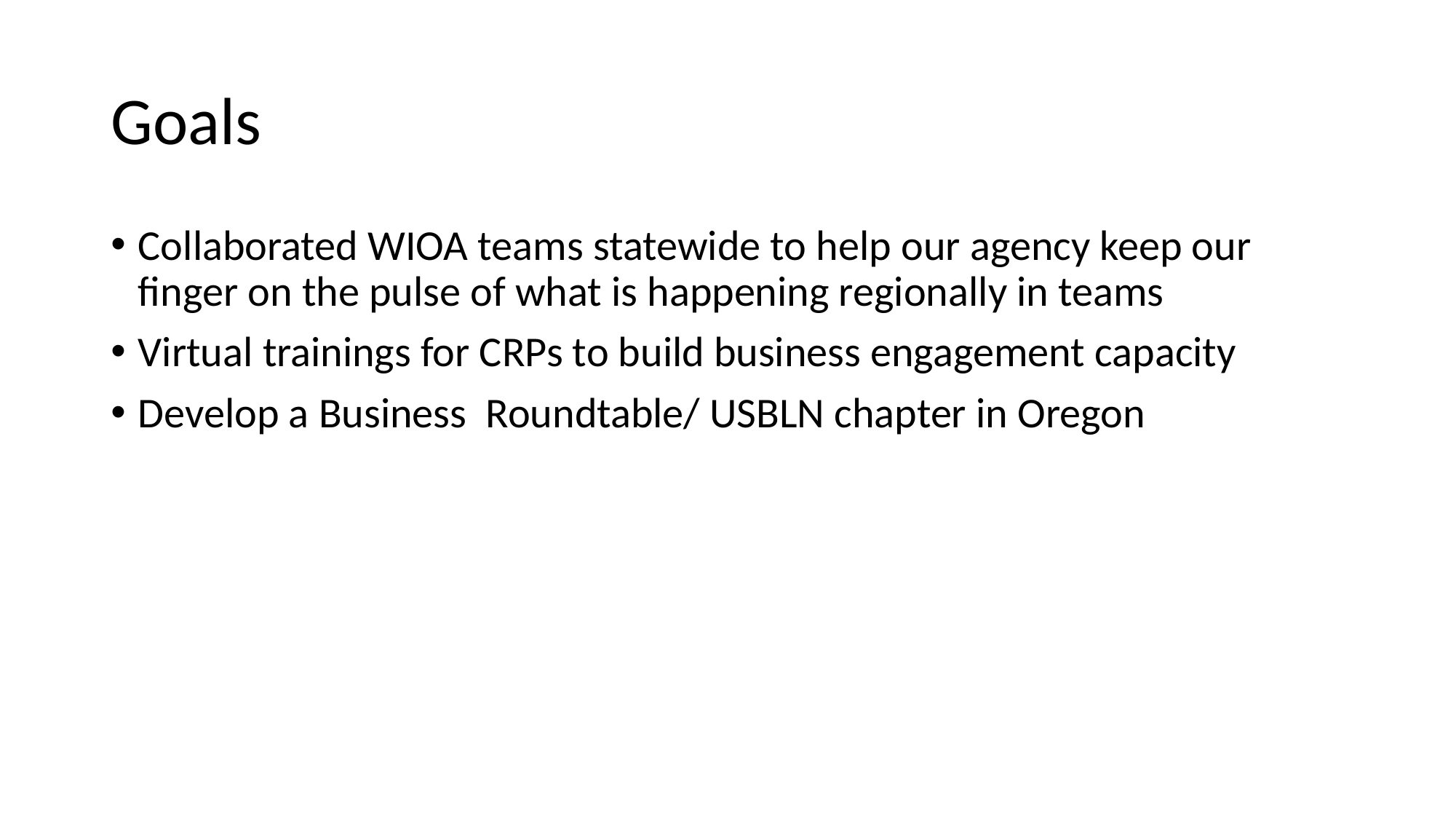

# Goals
Collaborated WIOA teams statewide to help our agency keep our finger on the pulse of what is happening regionally in teams
Virtual trainings for CRPs to build business engagement capacity
Develop a Business  Roundtable/ USBLN chapter in Oregon